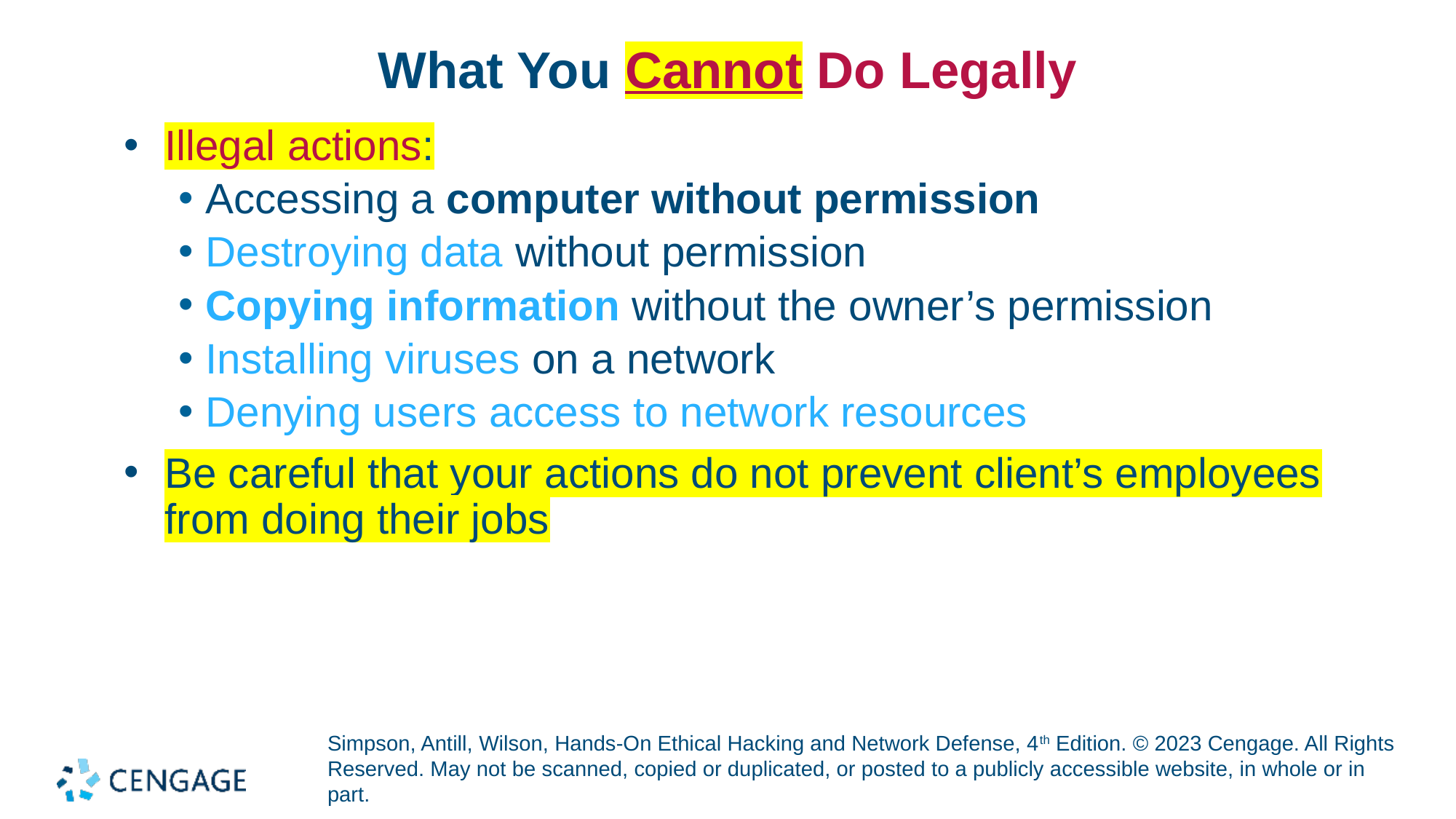

# What You Cannot Do Legally
Illegal actions:
Accessing a computer without permission
Destroying data without permission
Copying information without the owner’s permission
Installing viruses on a network
Denying users access to network resources
Be careful that your actions do not prevent client’s employees from doing their jobs